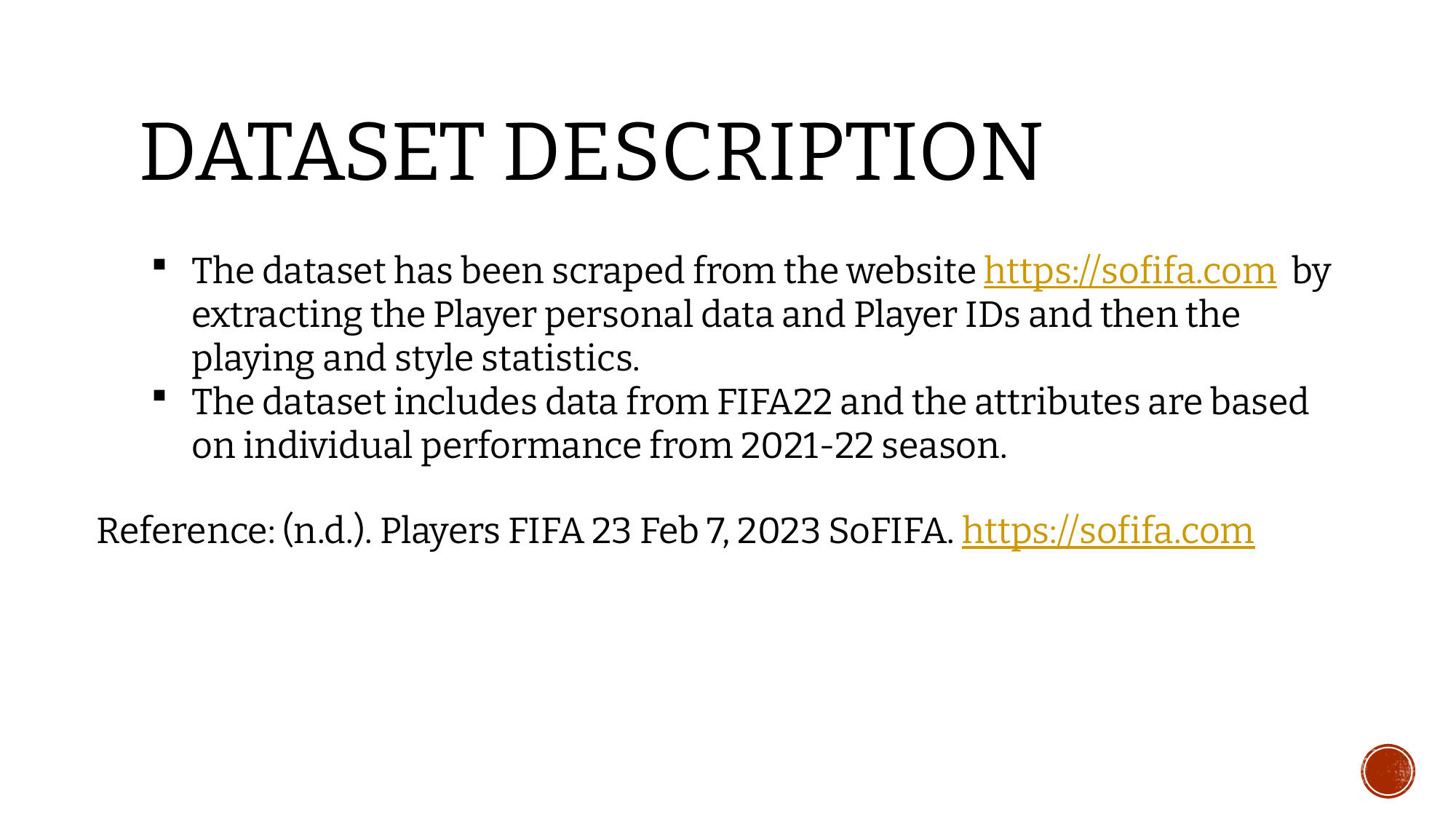

# Dataset Description
The dataset has been scraped from the website https://sofifa.com  by extracting the Player personal data and Player IDs and then the playing and style statistics.
The dataset includes data from FIFA22 and the attributes are based on individual performance from 2021-22 season.

Reference: (n.d.). Players FIFA 23 Feb 7, 2023 SoFIFA. https://sofifa.com